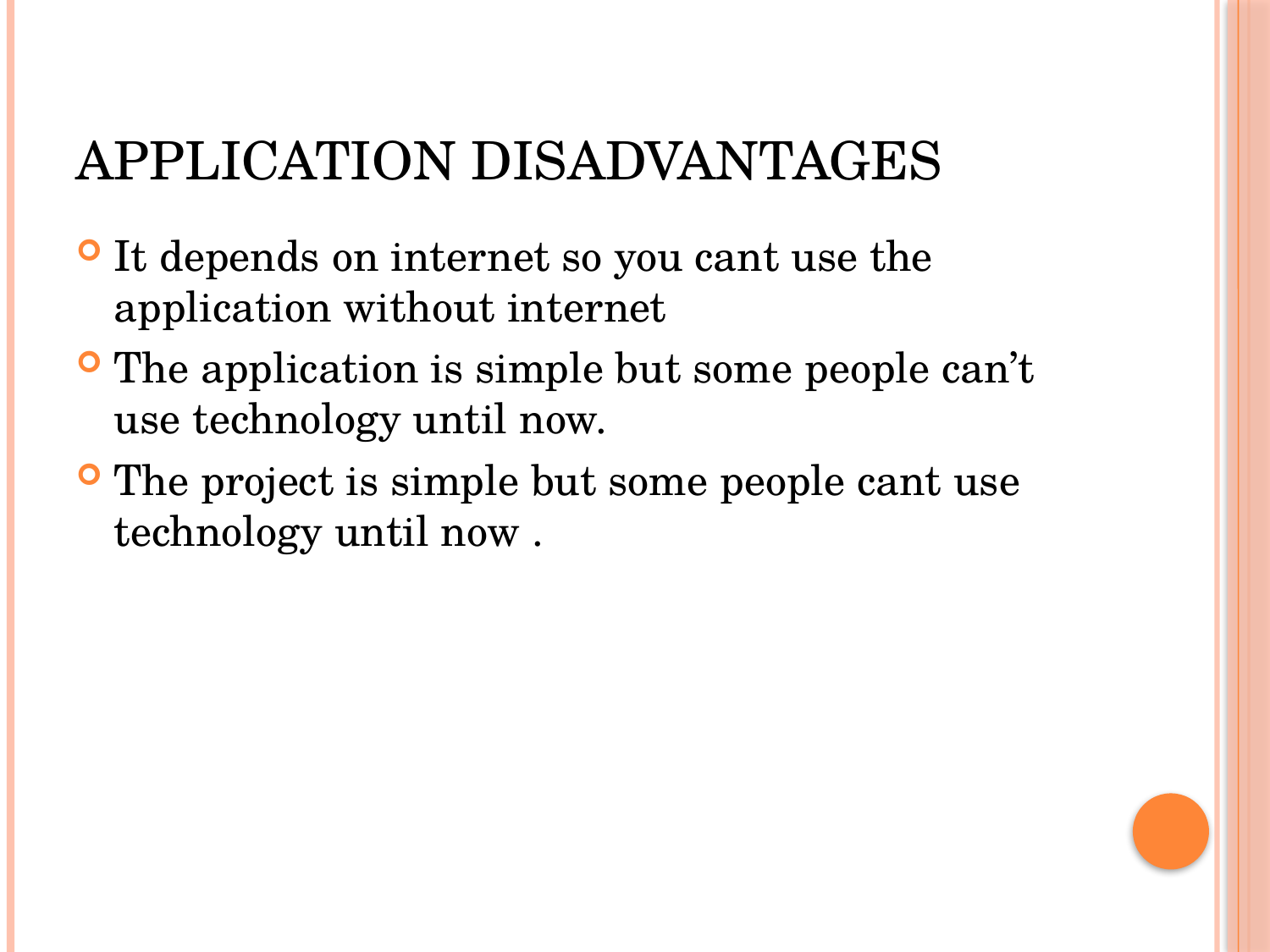

# Application disadvantages
It depends on internet so you cant use the application without internet
The application is simple but some people can’t use technology until now.
The project is simple but some people cant use technology until now .